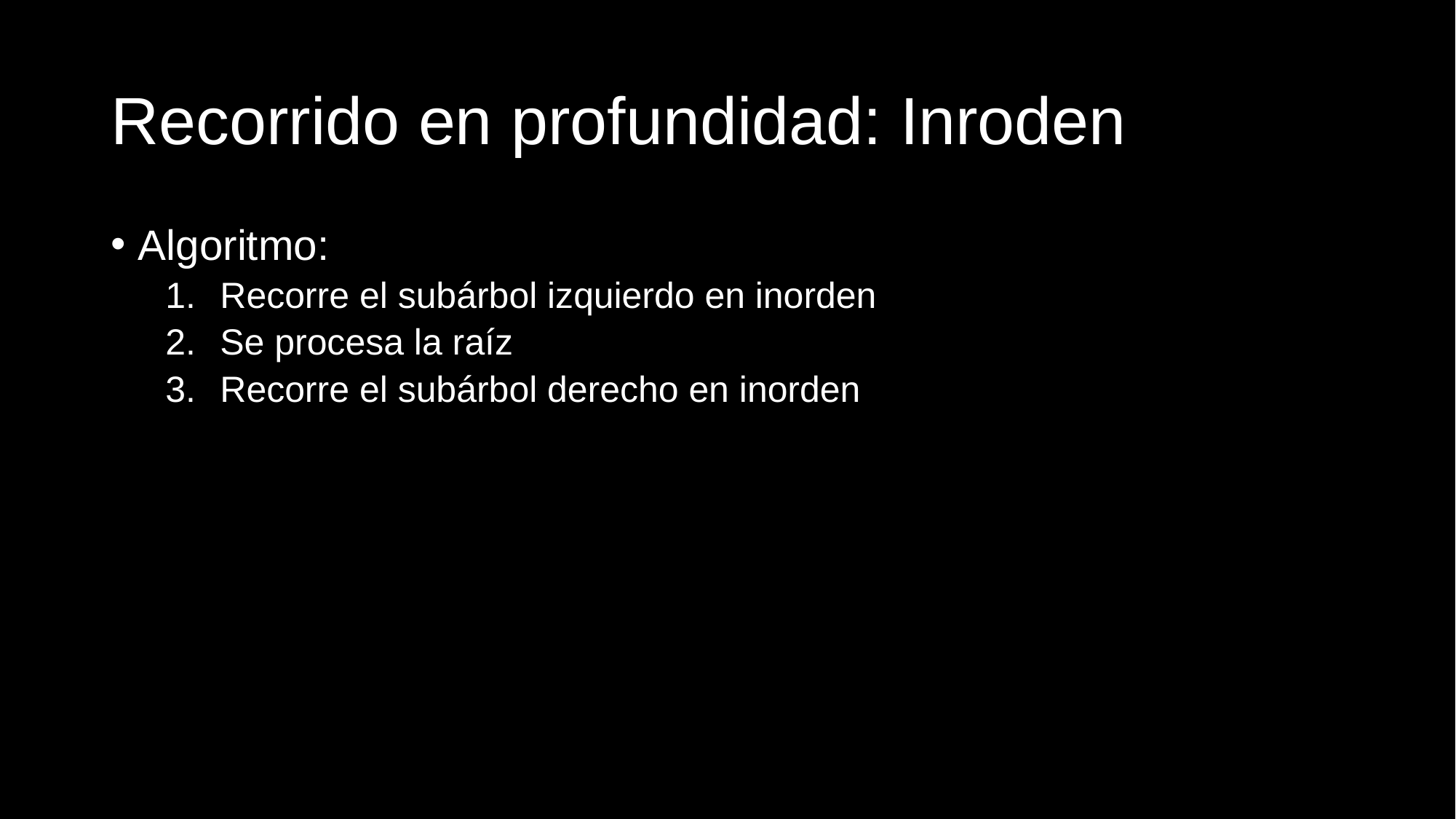

# Recorrido en profundidad: Inroden
Algoritmo:
Recorre el subárbol izquierdo en inorden
Se procesa la raíz
Recorre el subárbol derecho en inorden